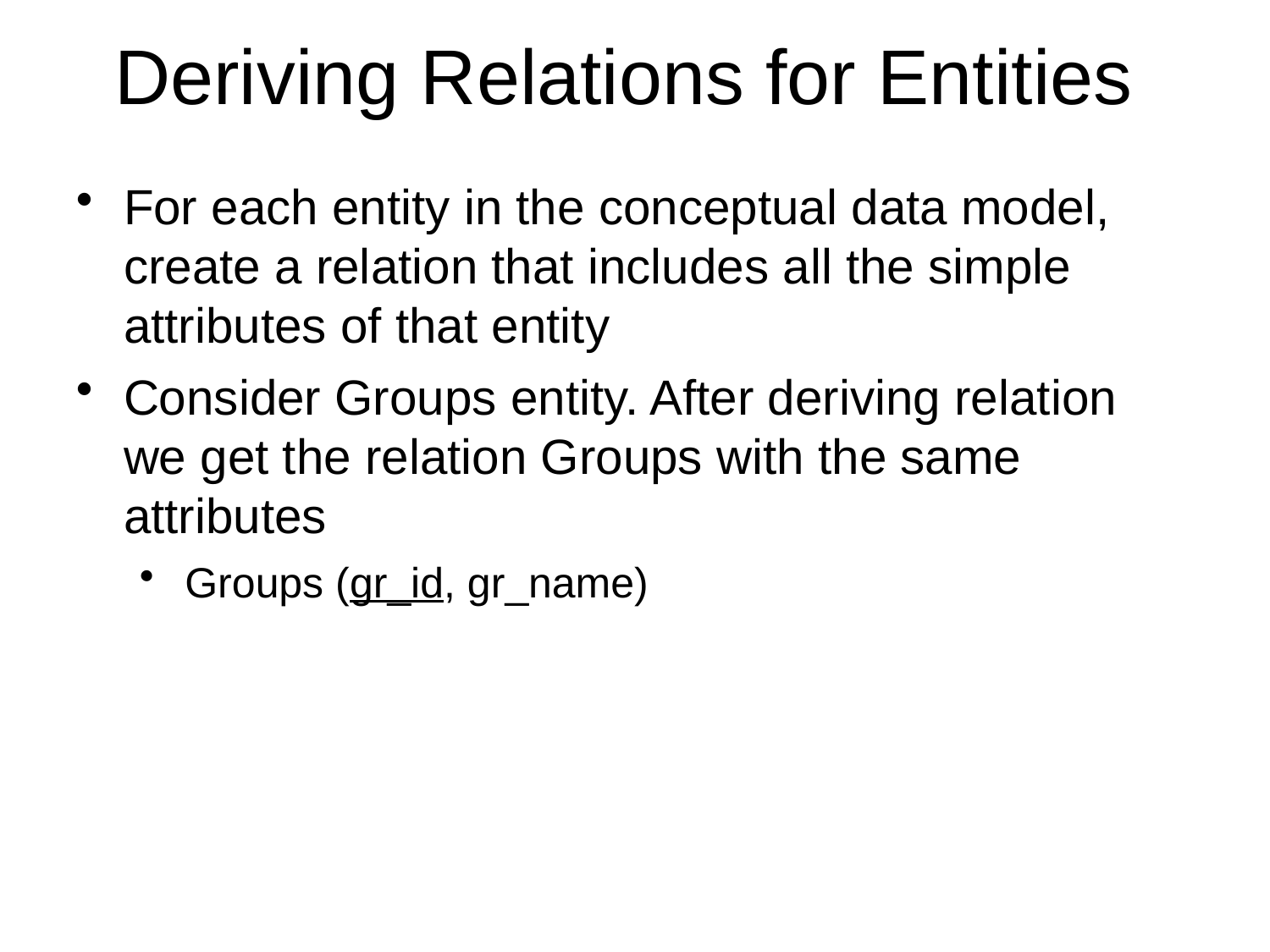

# Deriving Relations for Entities
For each entity in the conceptual data model, create a relation that includes all the simple attributes of that entity
Consider Groups entity. After deriving relation we get the relation Groups with the same attributes
Groups (gr_id, gr_name)